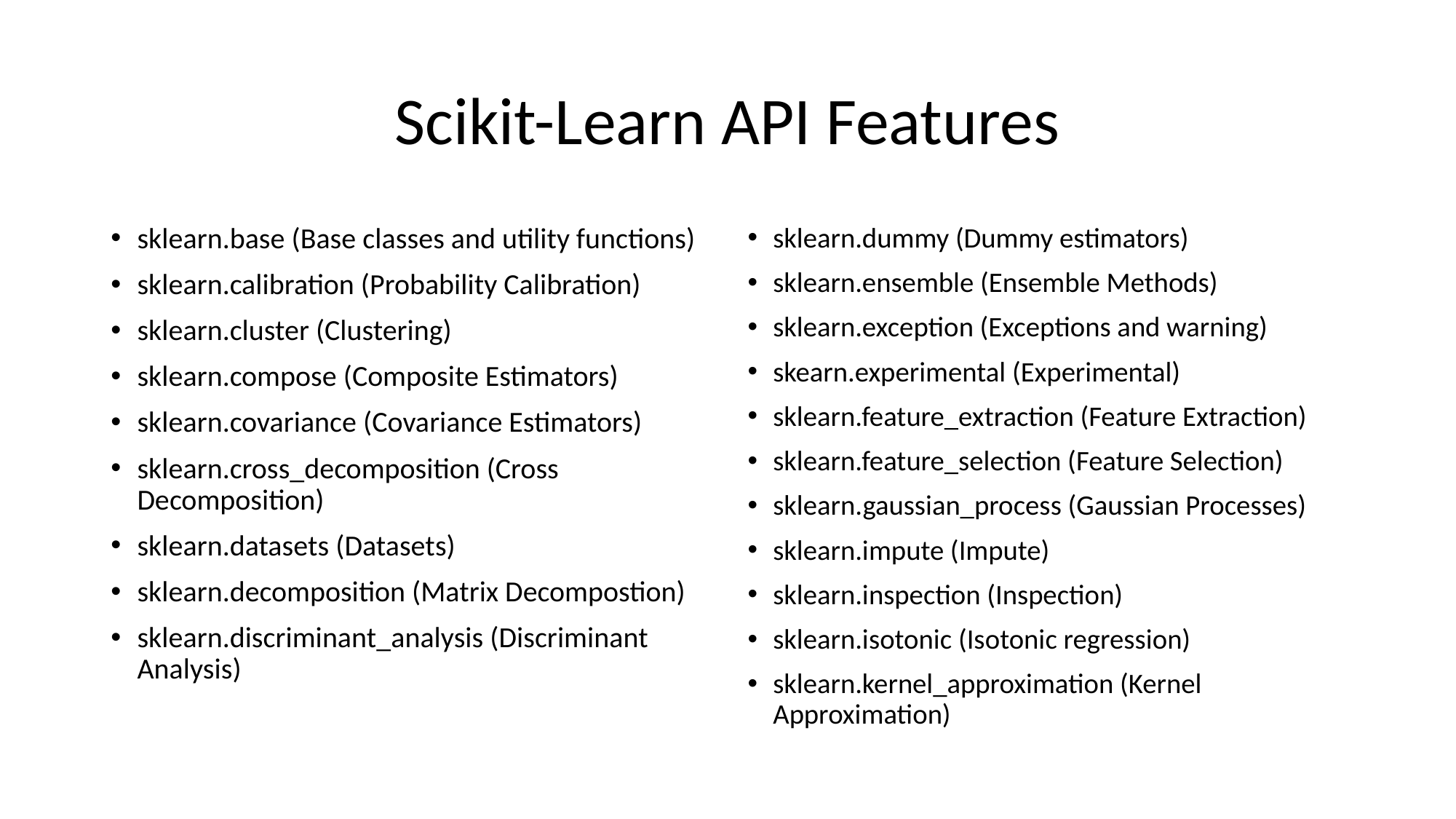

# Scikit-Learn API Features
sklearn.base (Base classes and utility functions)
sklearn.calibration (Probability Calibration)
sklearn.cluster (Clustering)
sklearn.compose (Composite Estimators)
sklearn.covariance (Covariance Estimators)
sklearn.cross_decomposition (Cross Decomposition)
sklearn.datasets (Datasets)
sklearn.decomposition (Matrix Decompostion)
sklearn.discriminant_analysis (Discriminant Analysis)

sklearn.dummy (Dummy estimators)
sklearn.ensemble (Ensemble Methods)
sklearn.exception (Exceptions and warning)
skearn.experimental (Experimental)
sklearn.feature_extraction (Feature Extraction)
sklearn.feature_selection (Feature Selection)
sklearn.gaussian_process (Gaussian Processes)
sklearn.impute (Impute)
sklearn.inspection (Inspection)
sklearn.isotonic (Isotonic regression)
sklearn.kernel_approximation (Kernel Approximation)